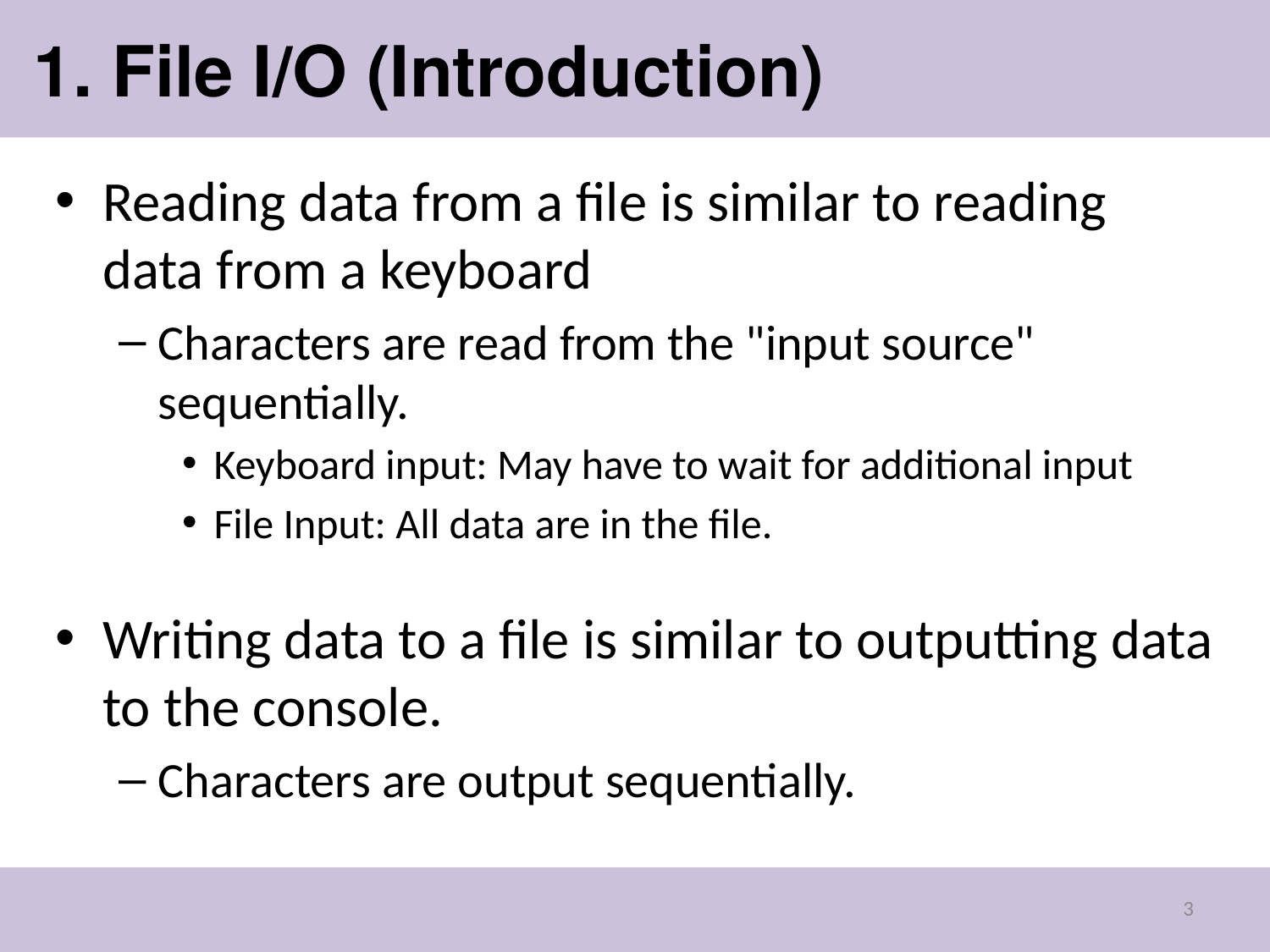

# 1. File I/O (Introduction)
Reading data from a file is similar to reading data from a keyboard
Characters are read from the "input source" sequentially.
Keyboard input: May have to wait for additional input
File Input: All data are in the file.

Writing data to a file is similar to outputting data to the console.
Characters are output sequentially.
3